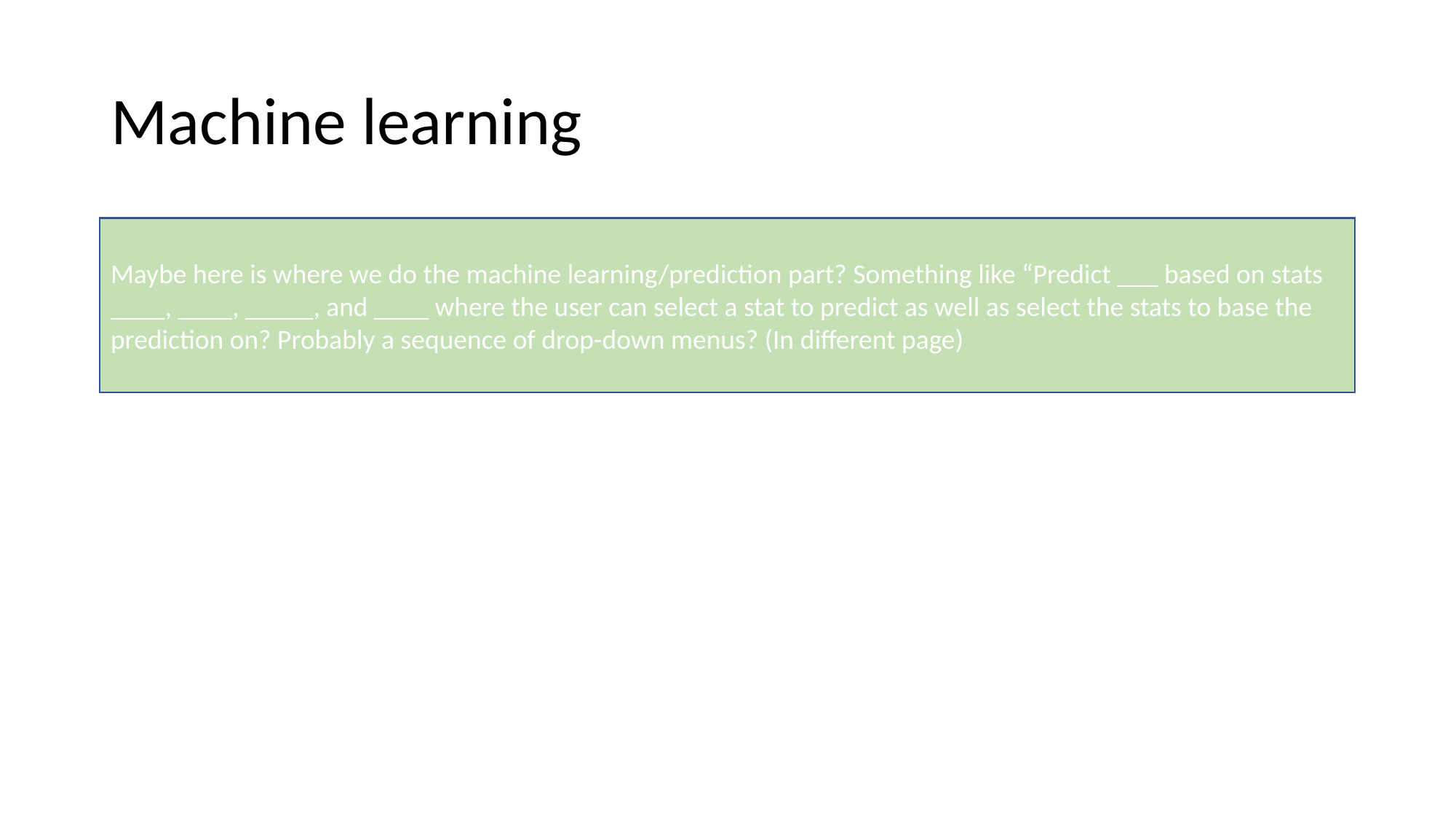

# Machine learning

Maybe here is where we do the machine learning/prediction part? Something like “Predict ___ based on stats ____, ____, _____, and ____ where the user can select a stat to predict as well as select the stats to base the prediction on? Probably a sequence of drop-down menus? (In different page)